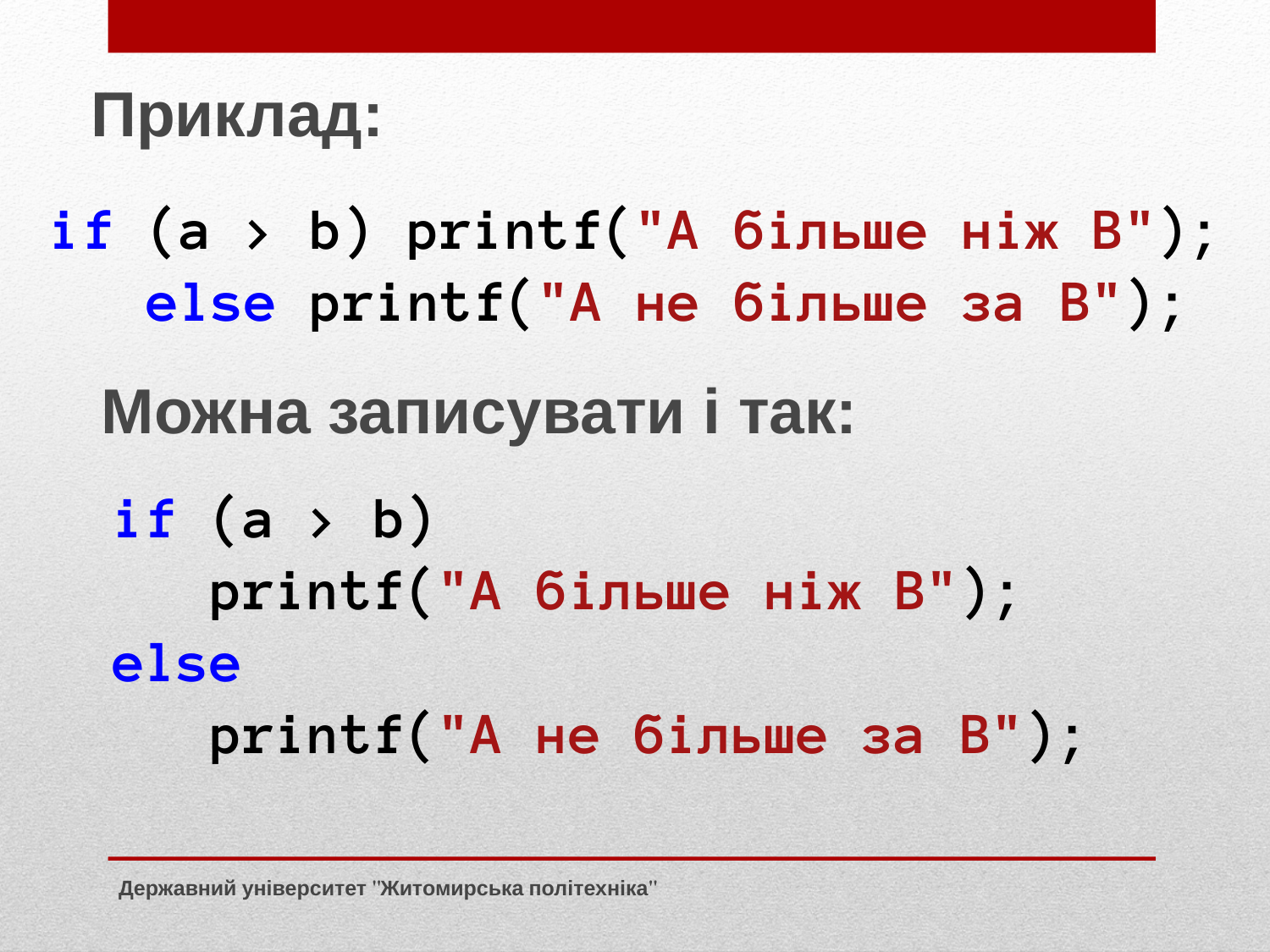

Приклад:
if (a > b) printf("A більше ніж B");
   else printf("A не більше за B");
Можна записувати і так:
if (a > b)
   printf("A більше ніж B");
else
   printf("A не більше за B");
Державний університет "Житомирська політехніка"